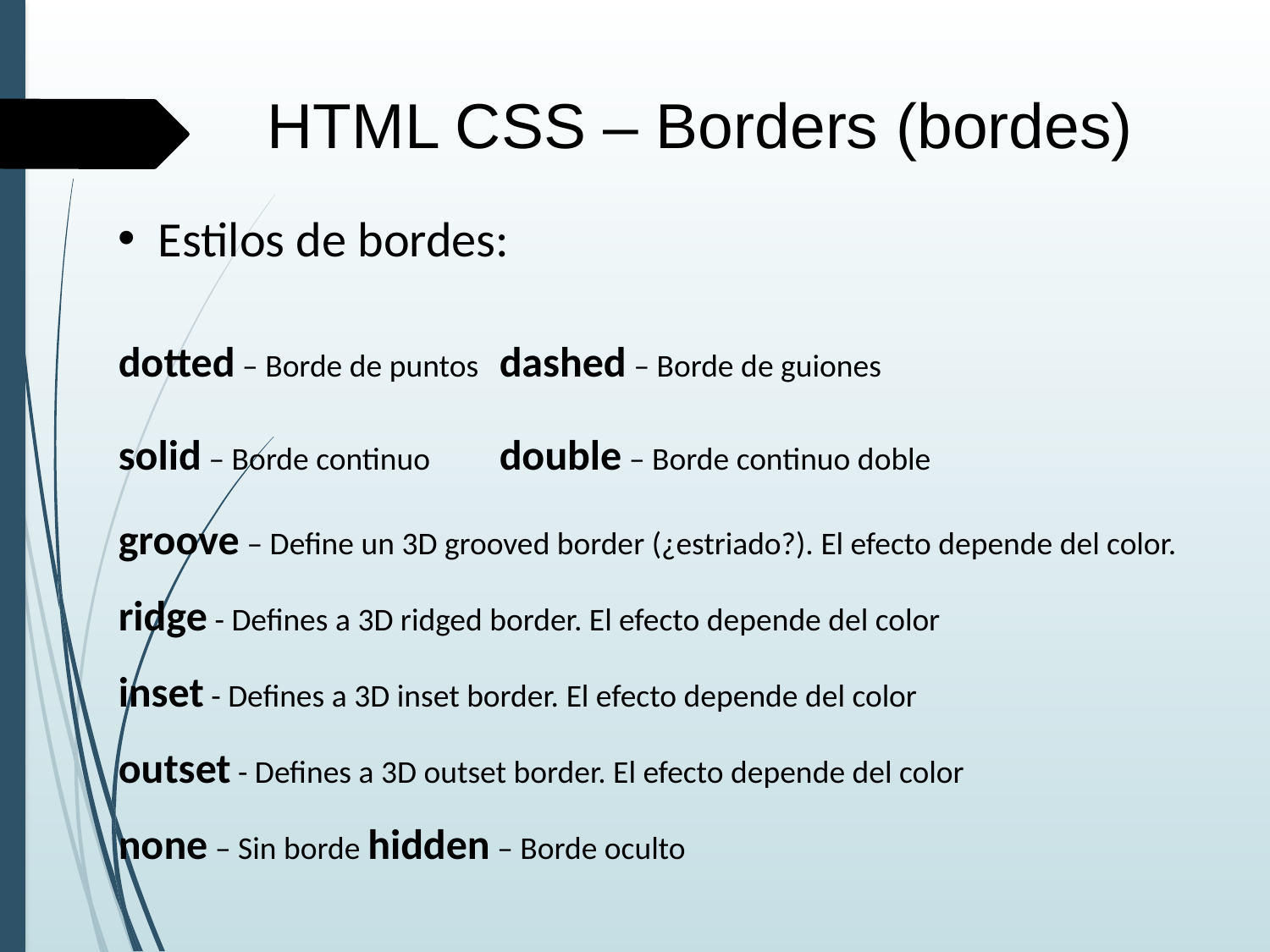

HTML CSS – Borders (bordes)
Estilos de bordes:

dotted – Borde de puntos 	dashed – Borde de guiones
solid – Borde continuo	double – Borde continuo doble
groove – Define un 3D grooved border (¿estriado?). El efecto depende del color.
ridge - Defines a 3D ridged border. El efecto depende del color
inset - Defines a 3D inset border. El efecto depende del color
outset - Defines a 3D outset border. El efecto depende del color
none – Sin borde hidden – Borde oculto